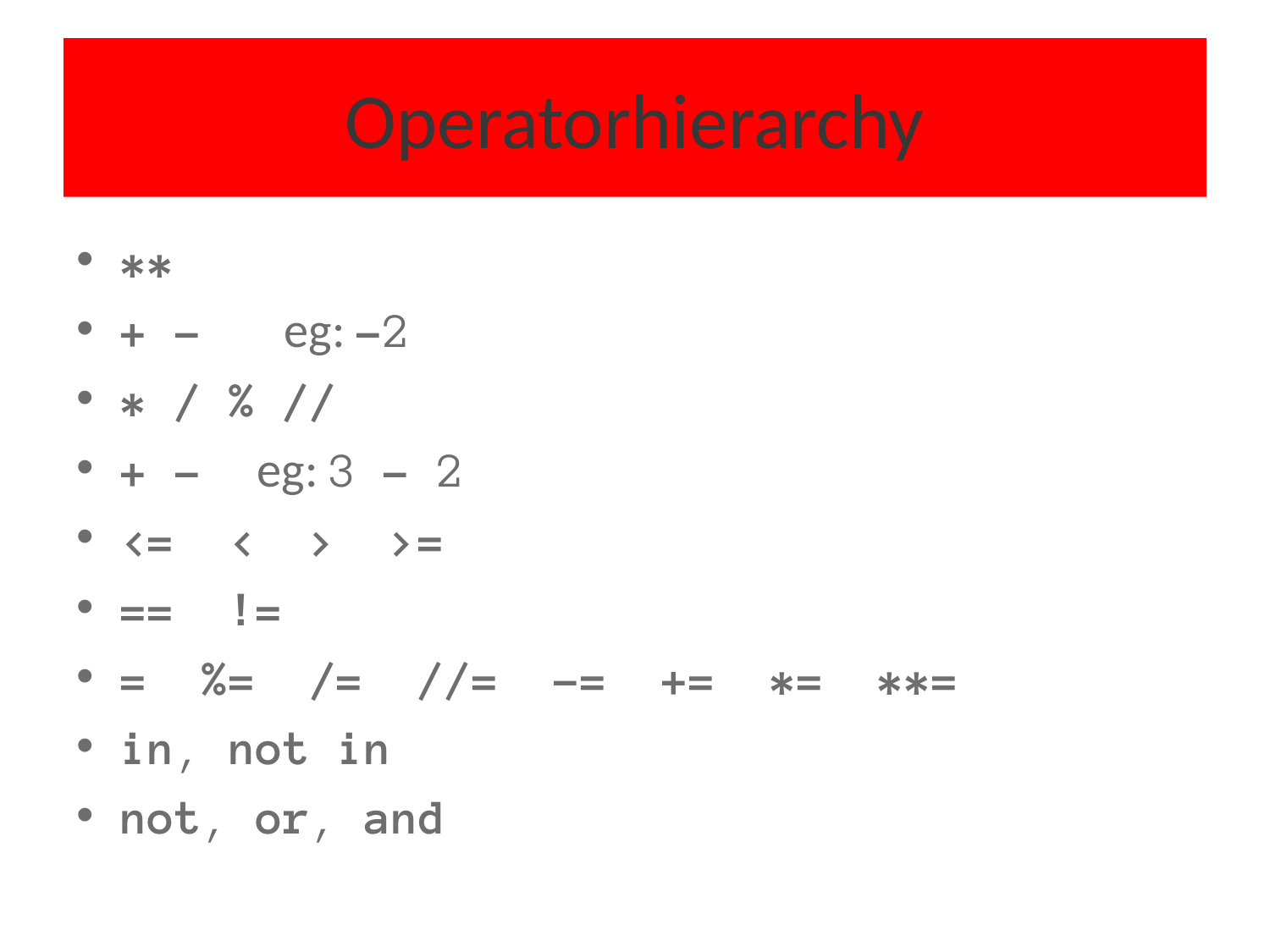

# Operatorhierarchy
**
+ -   eg: -2
* / % //
+ -  eg: 3 - 2
<=  <  >  >=
==  !=
=  %=  /=  //=  -=  +=  *=  **=
in, not in
not, or, and